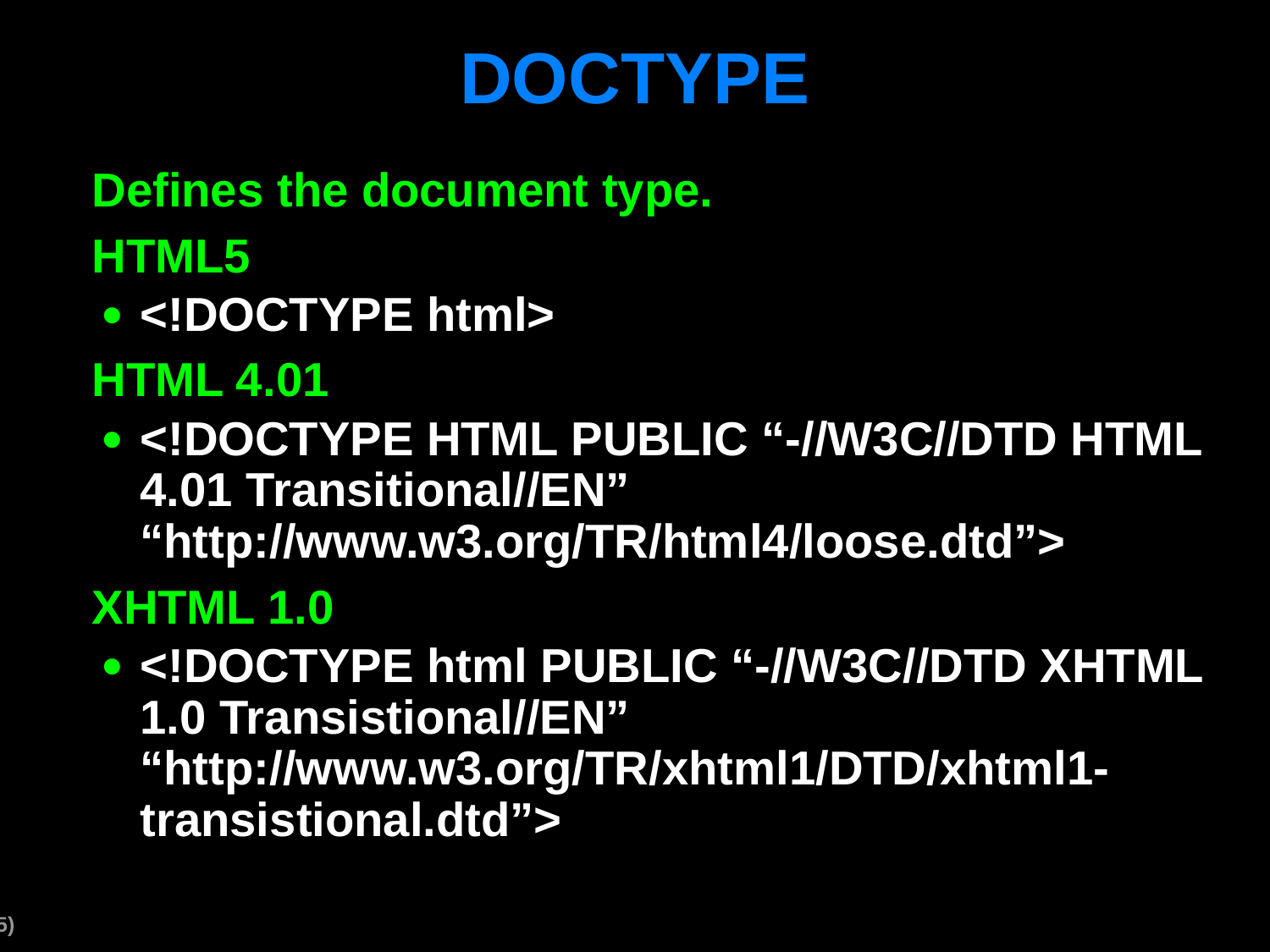

# DOCTYPE
Defines the document type.
HTML5
<!DOCTYPE html>
HTML 4.01
<!DOCTYPE HTML PUBLIC “-//W3C//DTD HTML 4.01 Transitional//EN” “http://www.w3.org/TR/html4/loose.dtd”>
XHTML 1.0
<!DOCTYPE html PUBLIC “-//W3C//DTD XHTML 1.0 Transistional//EN” “http://www.w3.org/TR/xhtml1/DTD/xhtml1-transistional.dtd”>